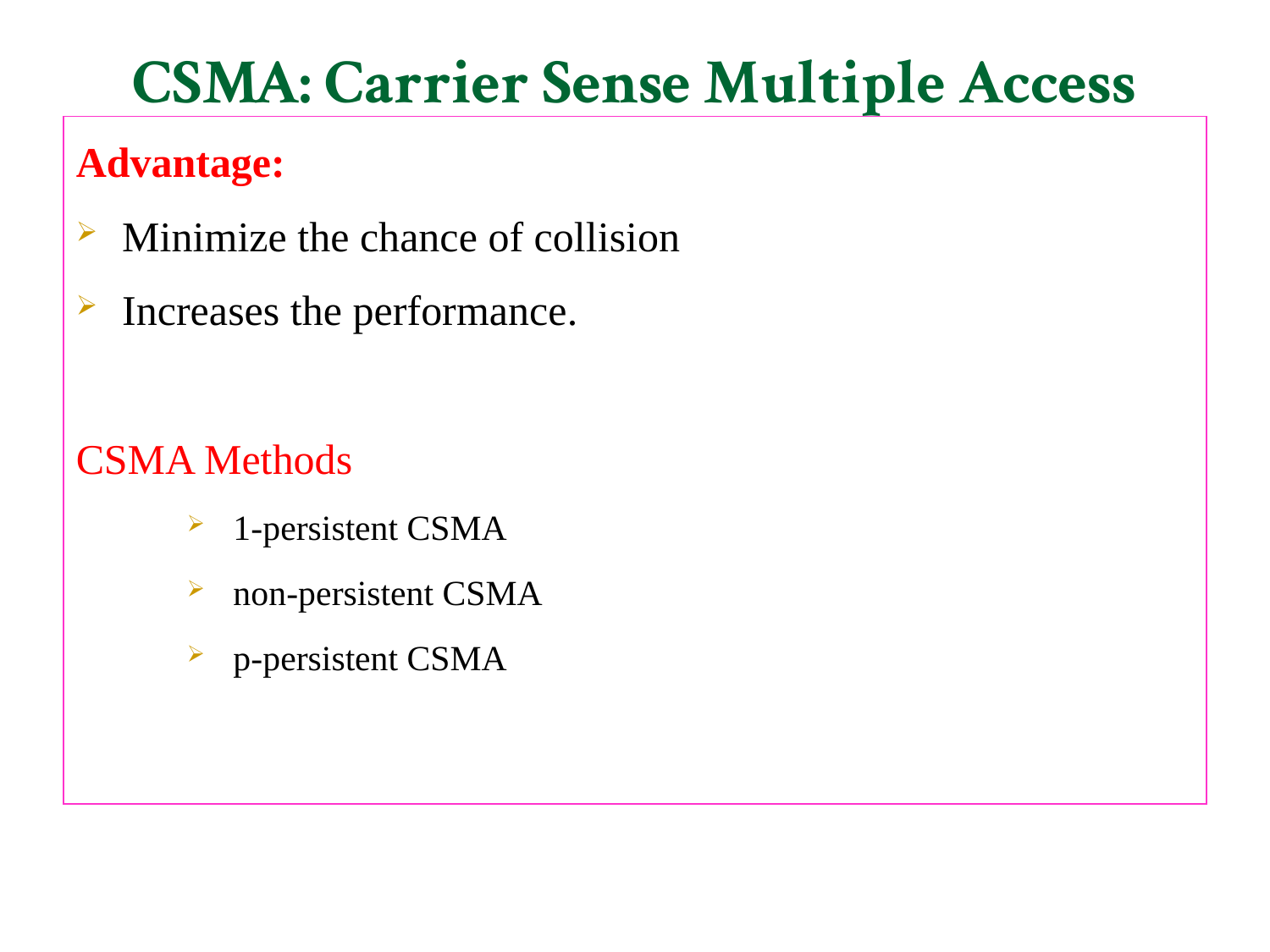

CSMA: Carrier Sense Multiple Access
Advantage:
Minimize the chance of collision
Increases the performance.

CSMA Methods
1-persistent CSMA
non-persistent CSMA
p-persistent CSMA